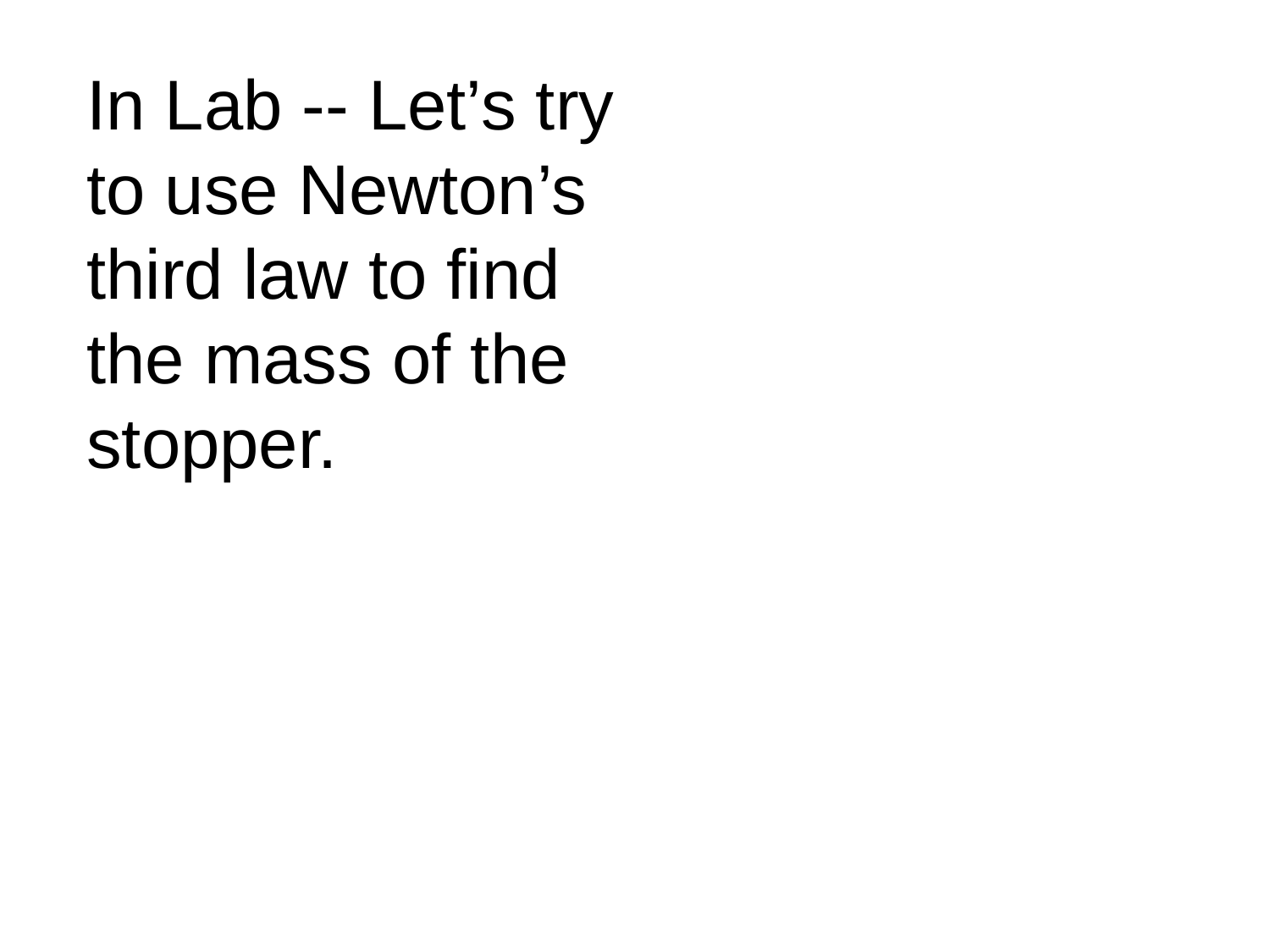

In Lab -- Let’s try to use Newton’s third law to find the mass of the stopper.